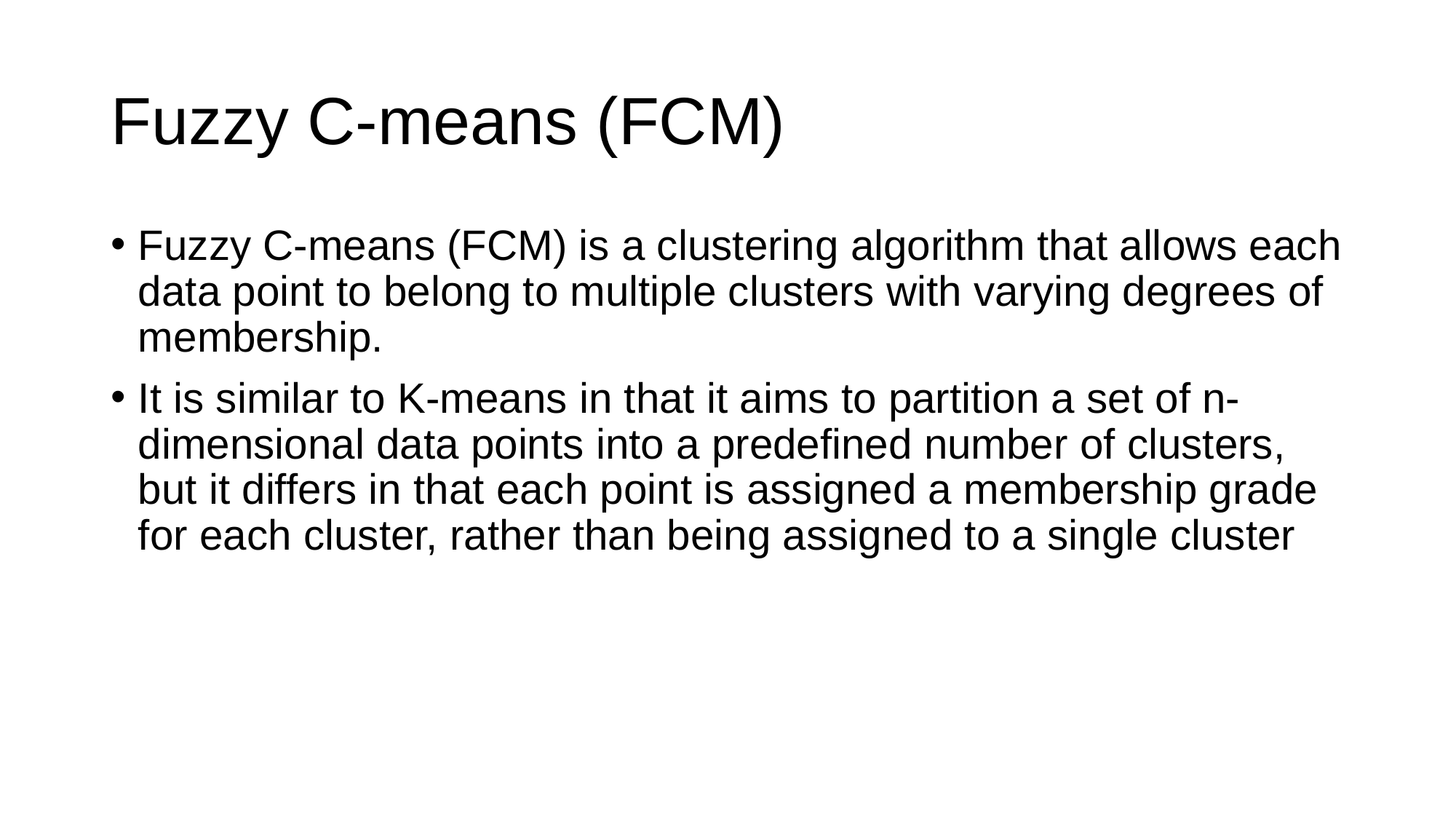

# Fuzzy C-means (FCM)
Fuzzy C-means (FCM) is a clustering algorithm that allows each data point to belong to multiple clusters with varying degrees of membership.
It is similar to K-means in that it aims to partition a set of n-dimensional data points into a predefined number of clusters, but it differs in that each point is assigned a membership grade for each cluster, rather than being assigned to a single cluster